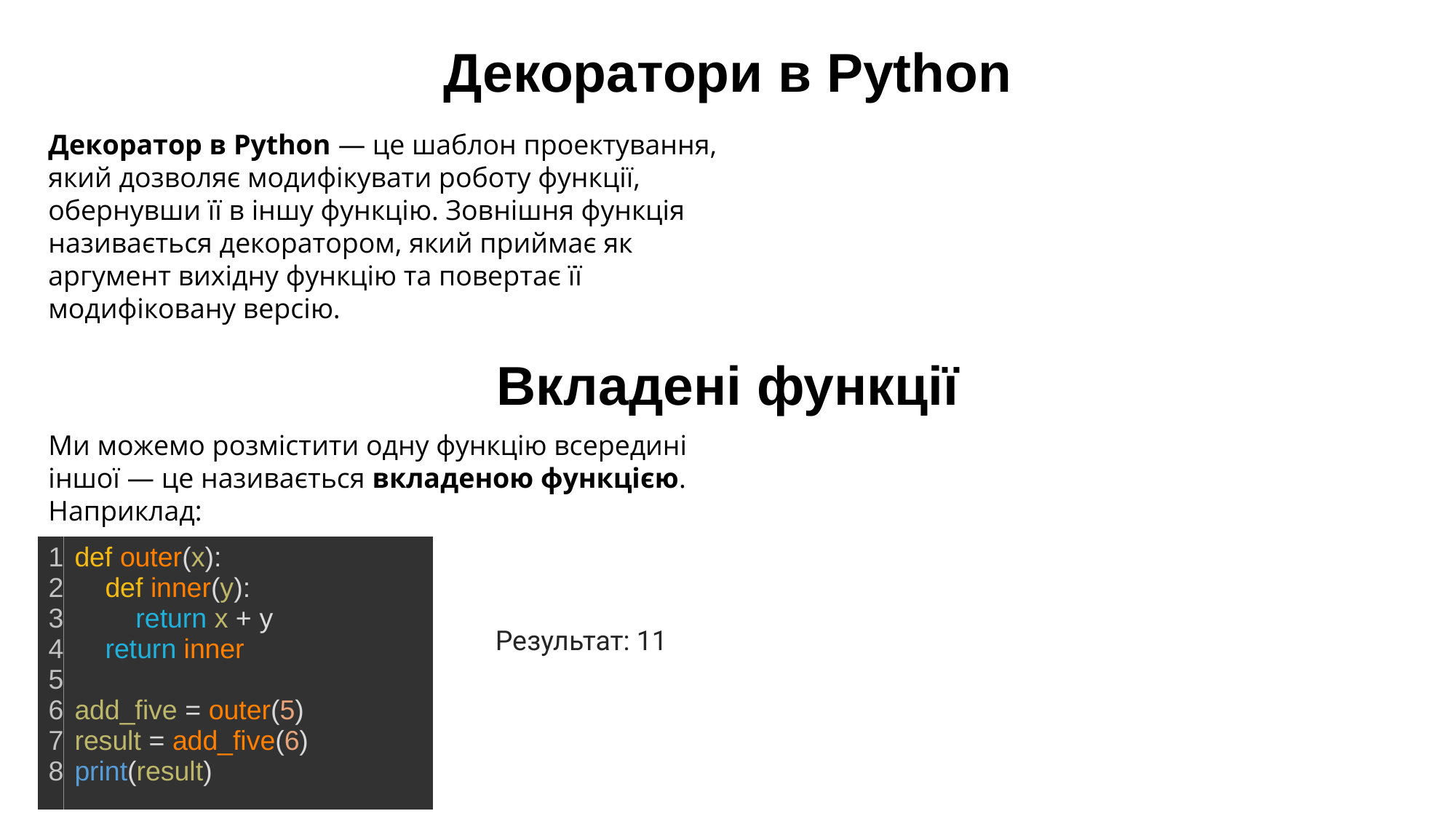

Декоратори в Python

Декоратор в Python — це шаблон проектування, який дозволяє модифікувати роботу функції, обернувши її в іншу функцію. Зовнішня функція називається декоратором, який приймає як аргумент вихідну функцію та повертає її модифіковану версію.
Вкладені функції
Ми можемо розмістити одну функцію всередині іншої — це називається вкладеною функцією. Наприклад:
| 1 2 3 4 5 6 7 8 | def outer(x):     def inner(y):         return x + y     return inner   add\_five = outer(5) result = add\_five(6) print(result) |
| --- | --- |
Результат: 11